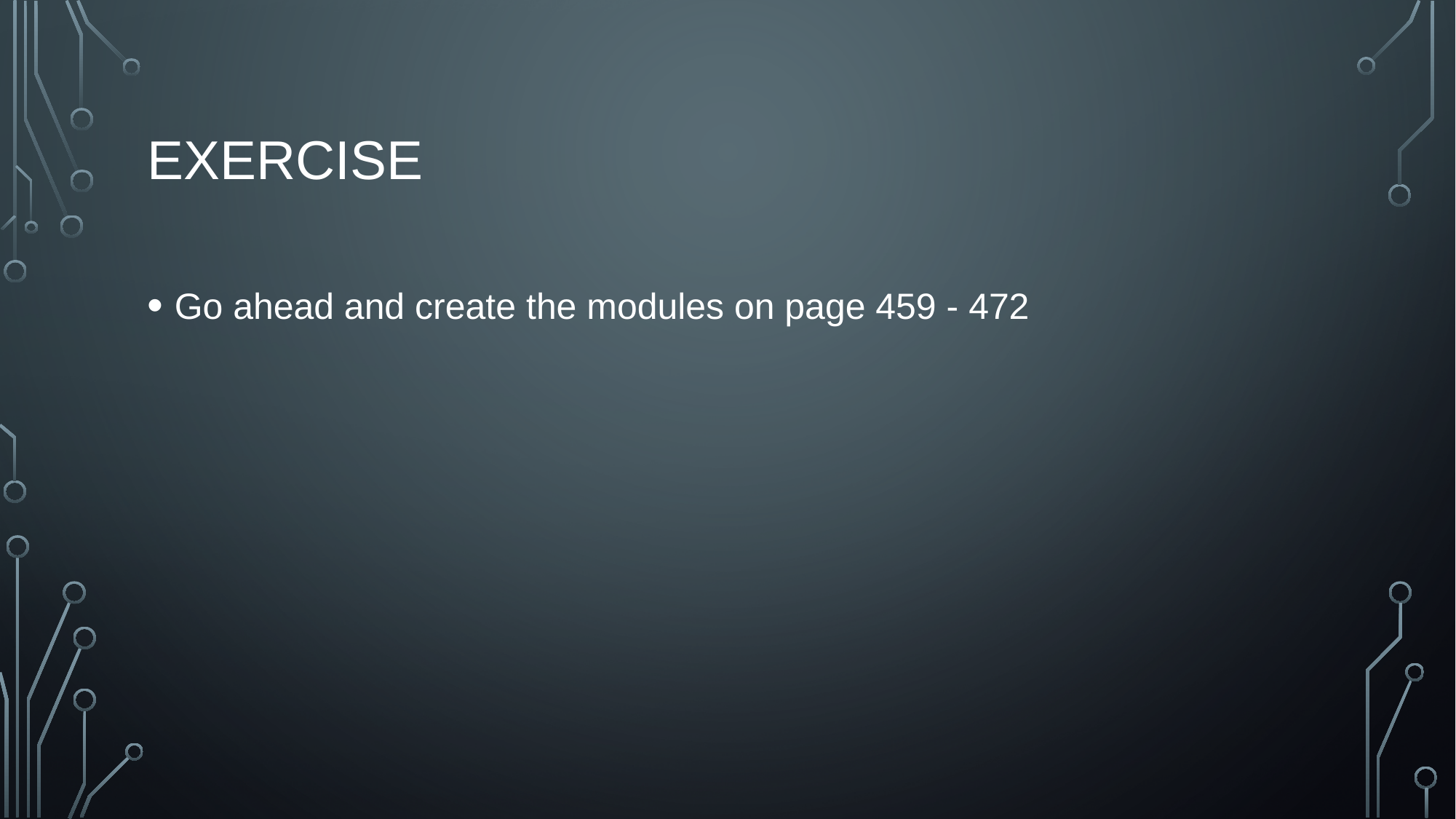

# Exercise
Go ahead and create the modules on page 459 - 472